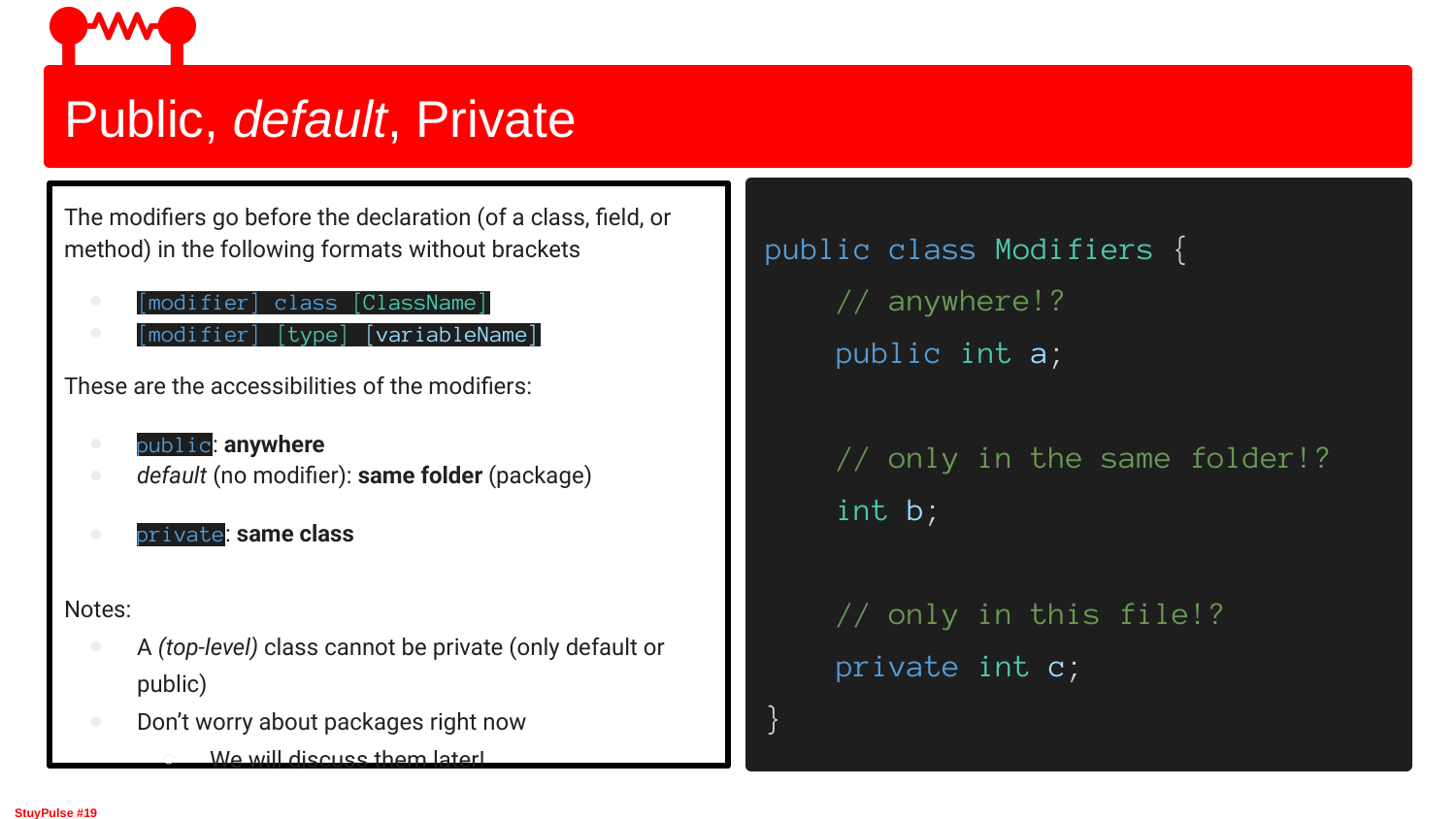

# Public, default, Private
The modifiers go before the declaration (of a class, field, or method) in the following formats without brackets
[modifier] class [ClassName]
[modifier] [type] [variableName]
These are the accessibilities of the modifiers:
public: anywhere
default (no modifier): same folder (package)
private: same class

Notes:
A (top-level) class cannot be private (only default or public)
Don’t worry about packages right now
We will discuss them later!
public class Modifiers {
    // anywhere!?
    public int a;

    // only in the same folder!?
    int b;

    // only in this file!?
    private int c;
}